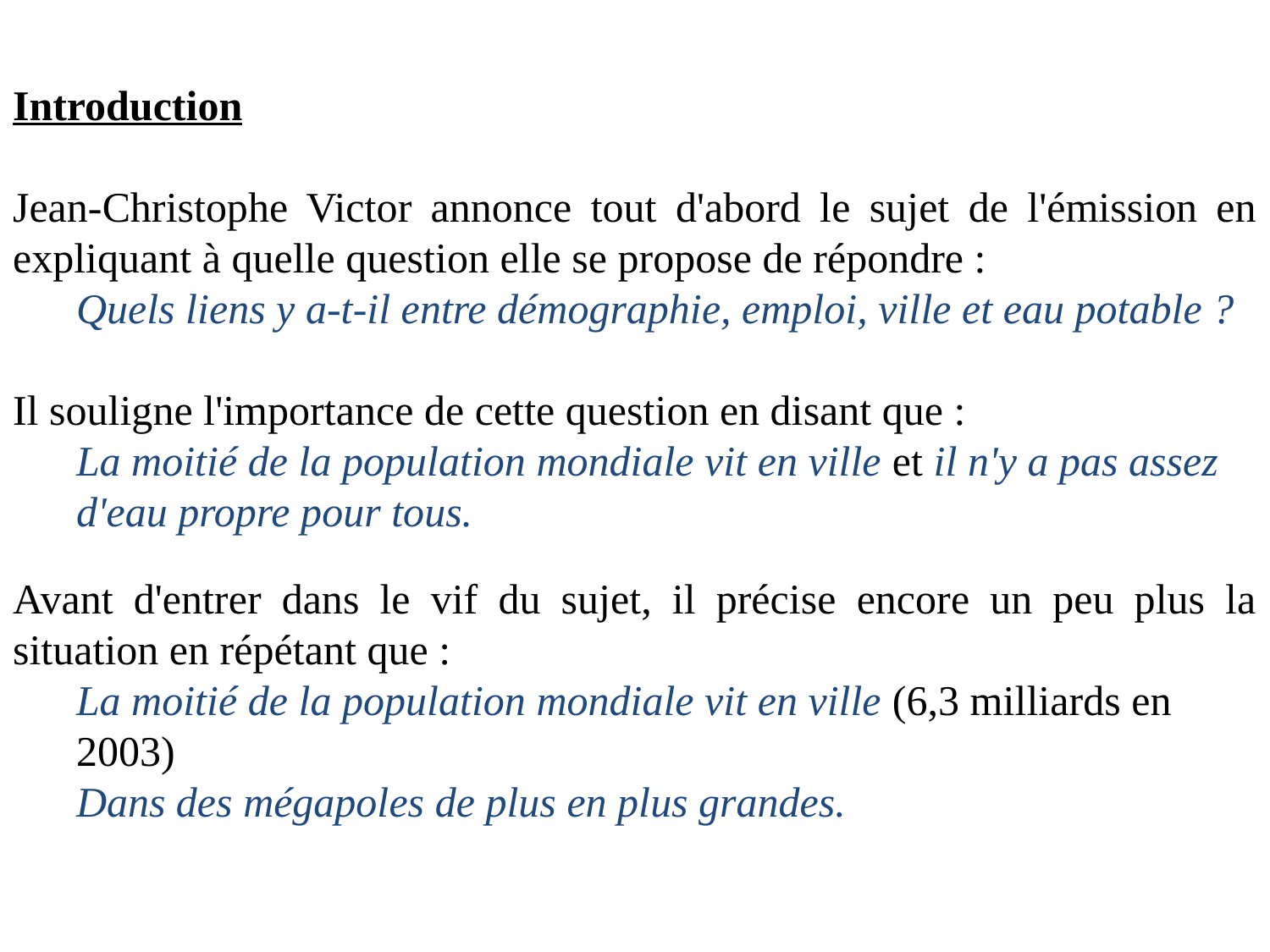

Introduction

Jean-Christophe Victor annonce tout d'abord le sujet de l'émission en expliquant à quelle question elle se propose de répondre :
Quels liens y a-t-il entre démographie, emploi, ville et eau potable ?

Il souligne l'importance de cette question en disant que :
La moitié de la population mondiale vit en ville et il n'y a pas assez d'eau propre pour tous.
Avant d'entrer dans le vif du sujet, il précise encore un peu plus la situation en répétant que :
La moitié de la population mondiale vit en ville (6,3 milliards en 2003)
Dans des mégapoles de plus en plus grandes.